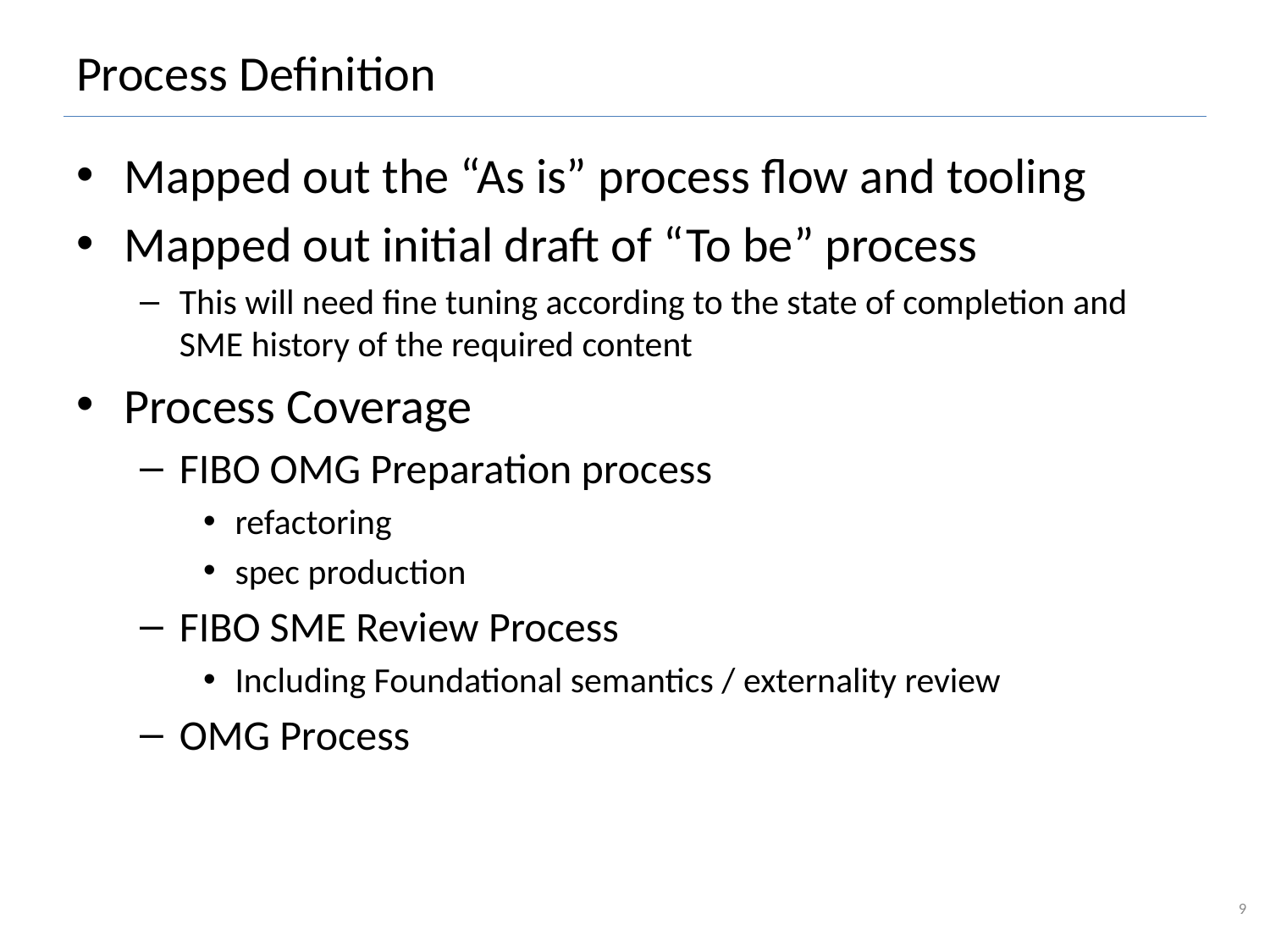

# Process Definition
Mapped out the “As is” process flow and tooling
Mapped out initial draft of “To be” process
This will need fine tuning according to the state of completion and SME history of the required content
Process Coverage
FIBO OMG Preparation process
refactoring
spec production
FIBO SME Review Process
Including Foundational semantics / externality review
OMG Process
9